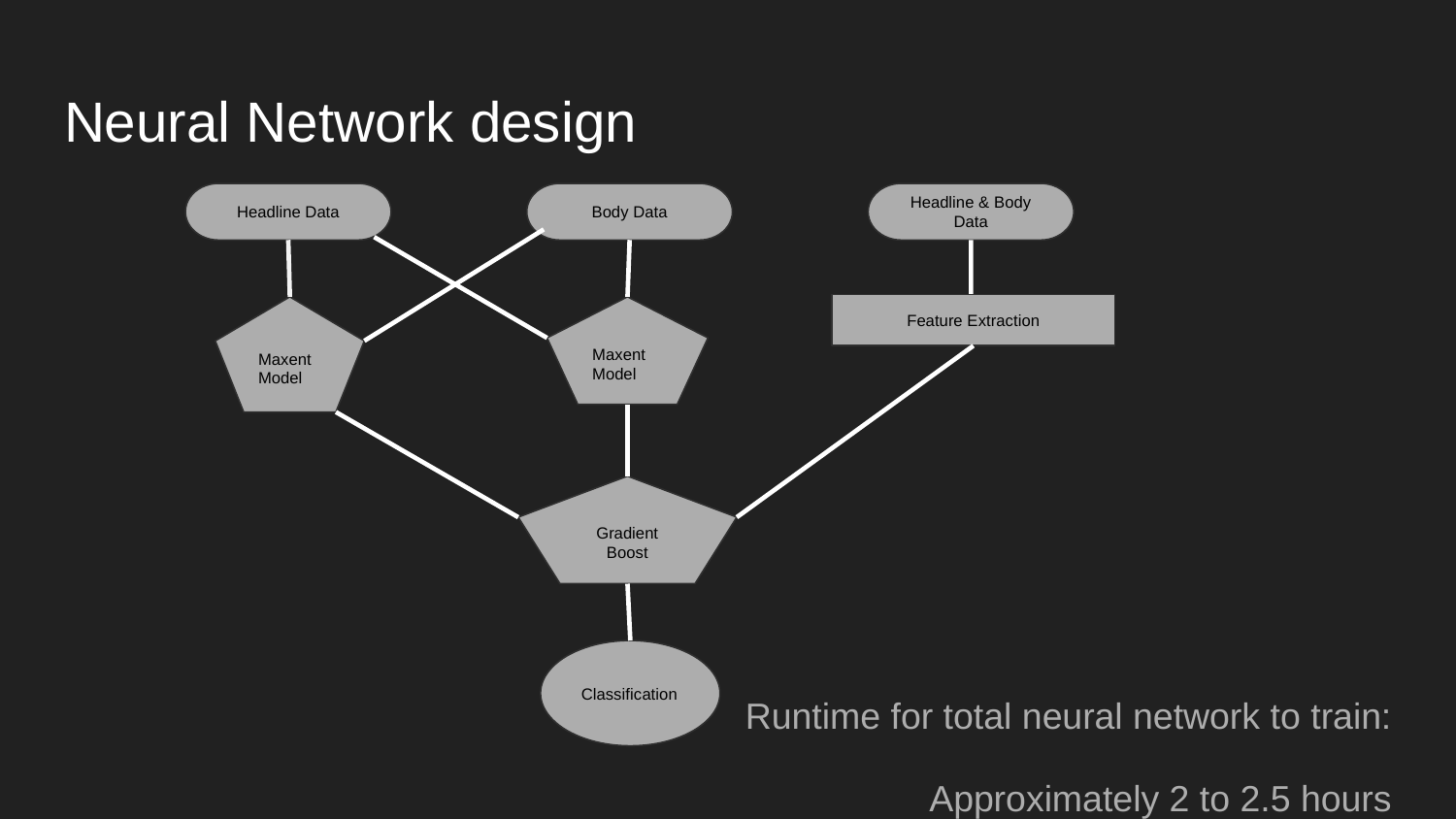

# Neural Network design

Runtime for total neural network to train:
Approximately 2 to 2.5 hours
Headline Data
Body Data
Headline & Body Data

Feature Extraction
Maxent Model
Maxent Model
Gradient Boost
Classification